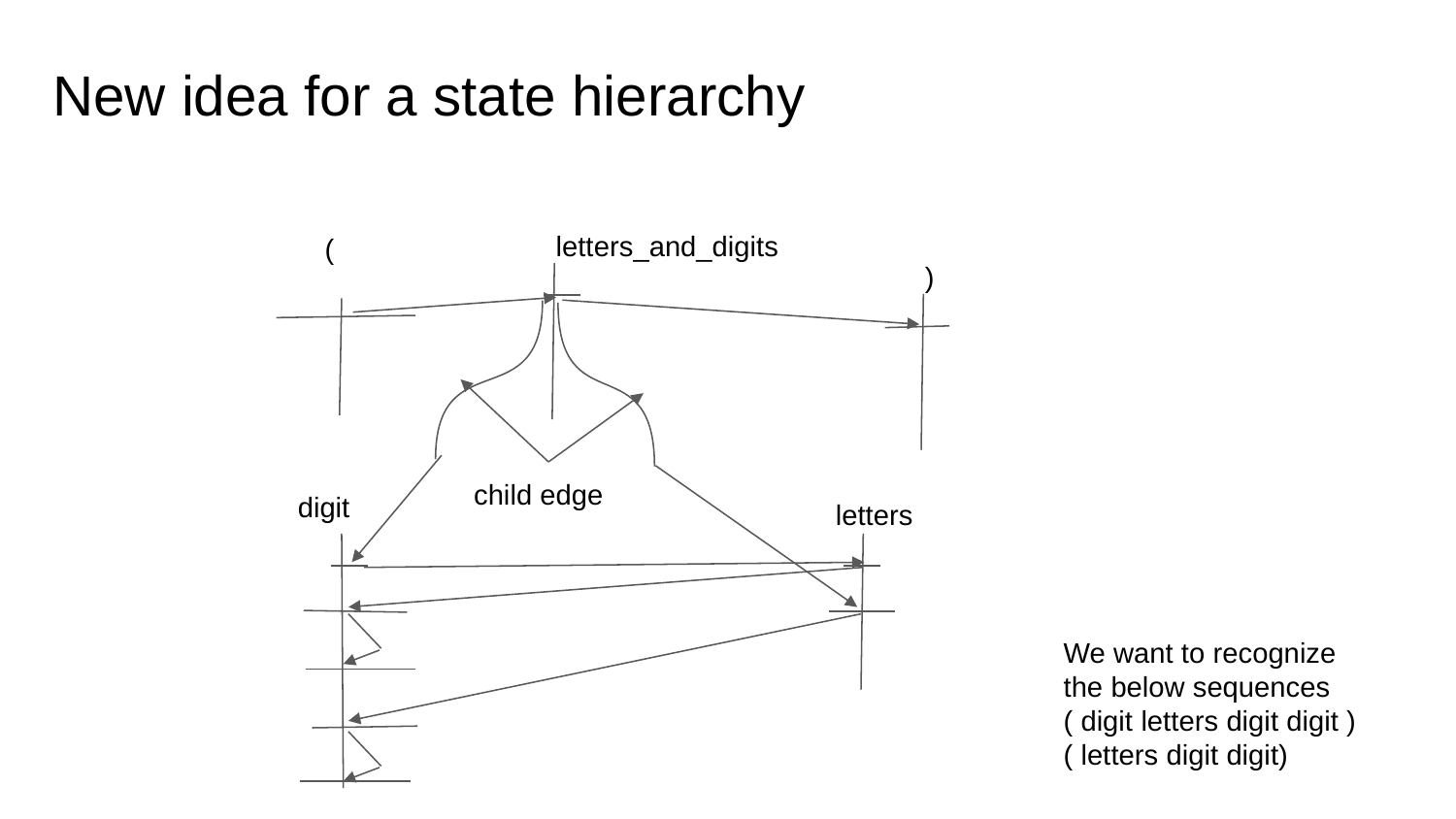

New idea for a state hierarchy
letters_and_digits
(
)
child edge
digit
letters
We want to recognize the below sequences
( digit letters digit digit )
( letters digit digit)